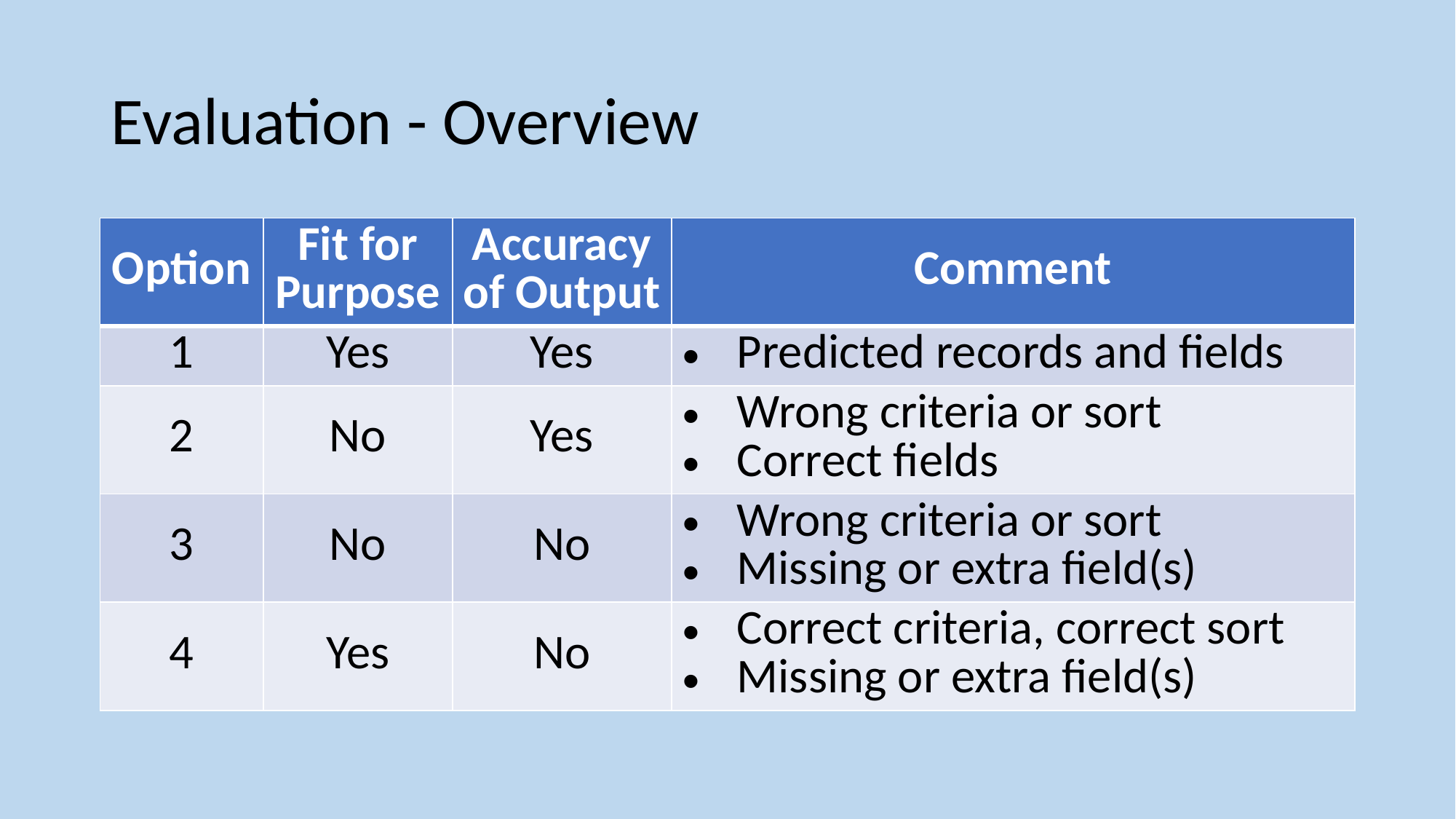

# Evaluation - Overview
| Option | Fit for Purpose | Accuracy of Output | Comment |
| --- | --- | --- | --- |
| 1 | Yes | Yes | Predicted records and fields |
| 2 | No | Yes | Wrong criteria or sort Correct fields |
| 3 | No | No | Wrong criteria or sort Missing or extra field(s) |
| 4 | Yes | No | Correct criteria, correct sort Missing or extra field(s) |